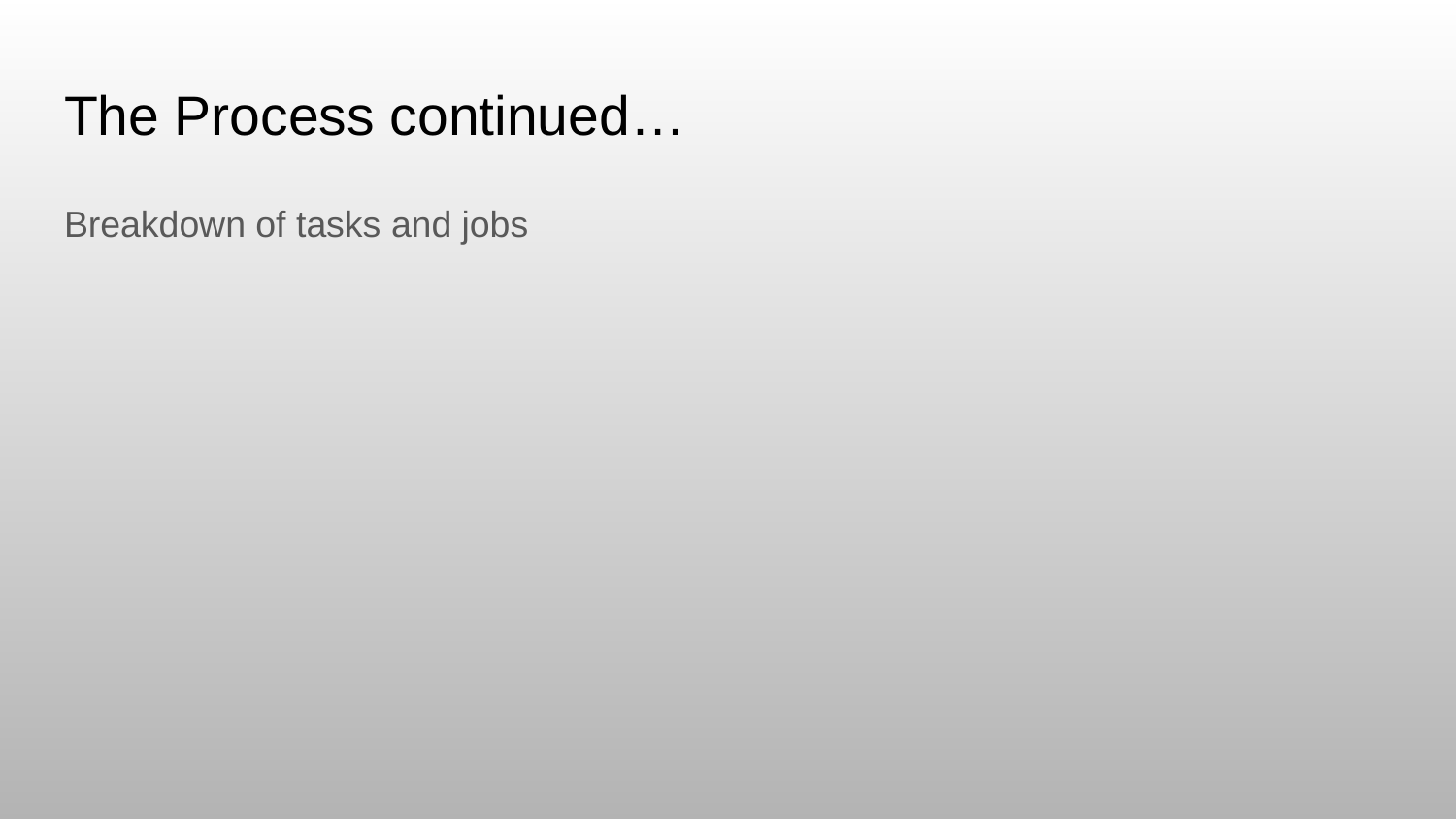

# The Process continued…
Breakdown of tasks and jobs